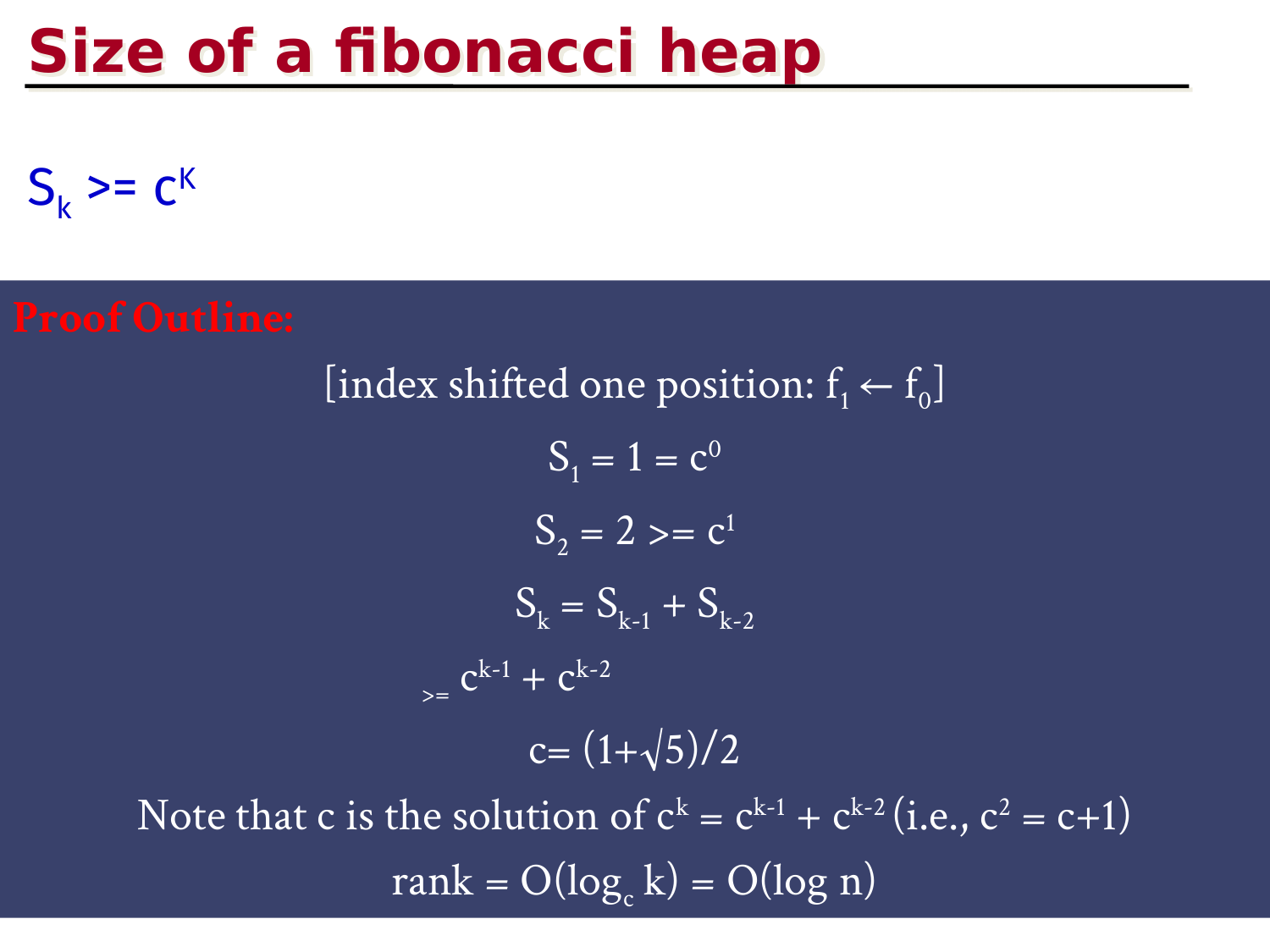

Size of a fibonacci heap

Sk >= cK
Proof Outline:
[index shifted one position: f1 ← f0]
S1 = 1 = c0
S2 = 2 >= c1
Sk = Sk-1 + Sk-2
                                                                     >= ck-1 + ck-2
c= (1+√5)/2
Note that c is the solution of ck = ck-1 + ck-2 (i.e., c2 = c+1)
rank = O(logc k) = O(log n)